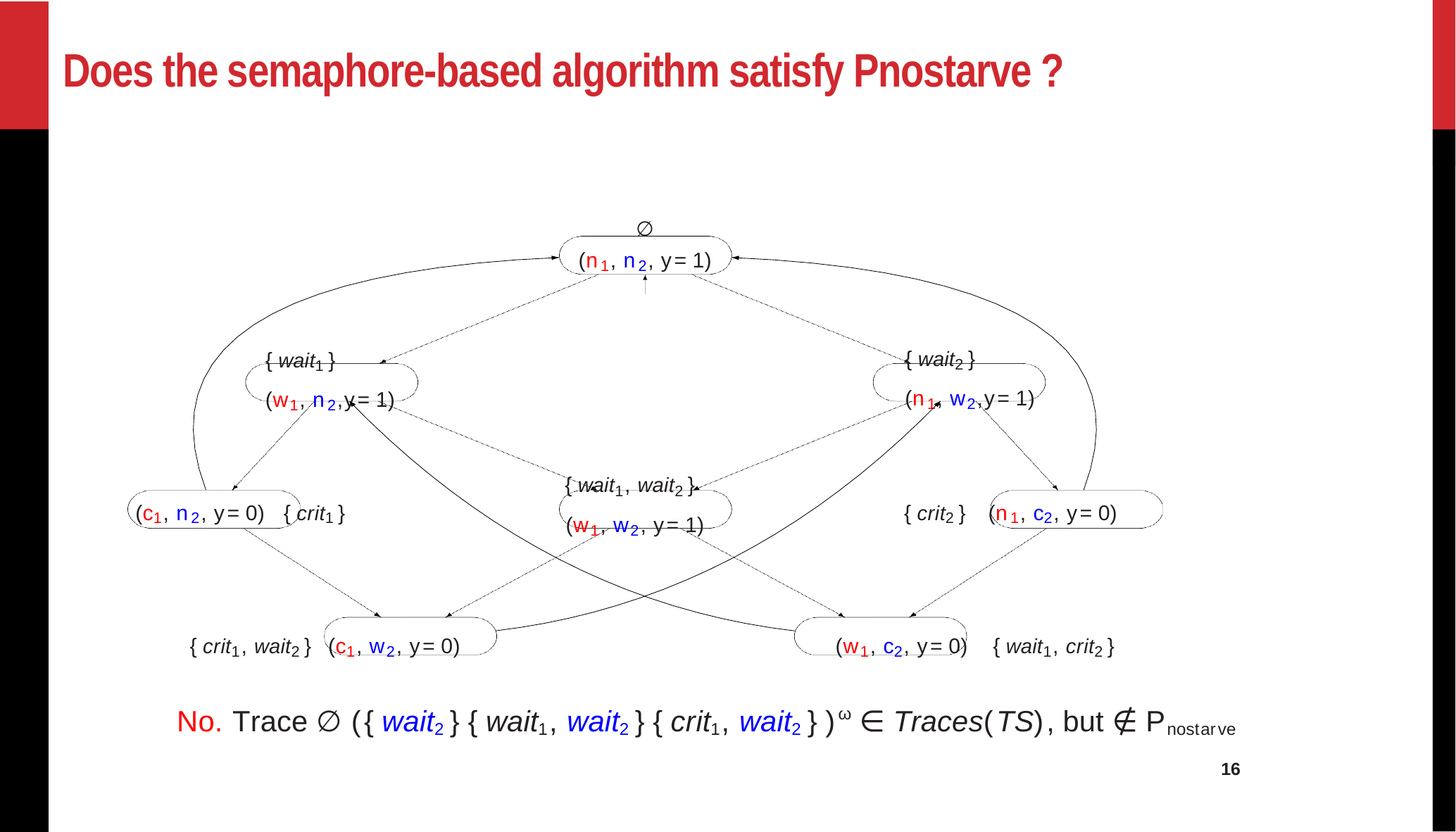

# Does the semaphore-based algorithm satisfy Pnostarve ?
∅
(n1, n2, y=1)

{ wait2 }
(n1, w2,y=1)
{ wait1 }
(w1, n2,y=1)

     { wait1, wait2 }
     (w1, w2, y=1)
(c1, n2, y=0)   { crit1 }
{ crit2 }    (n1, c2, y=0)
{ crit1, wait2 }   (c1, w2, y=0)	            (w1, c2, y=0)    { wait1, crit2 }

No. Trace ∅ ({ wait2 } { wait1, wait2 } { crit1, wait2 } )ω  ∈ Traces(TS), but ∉ Pnostarve

16